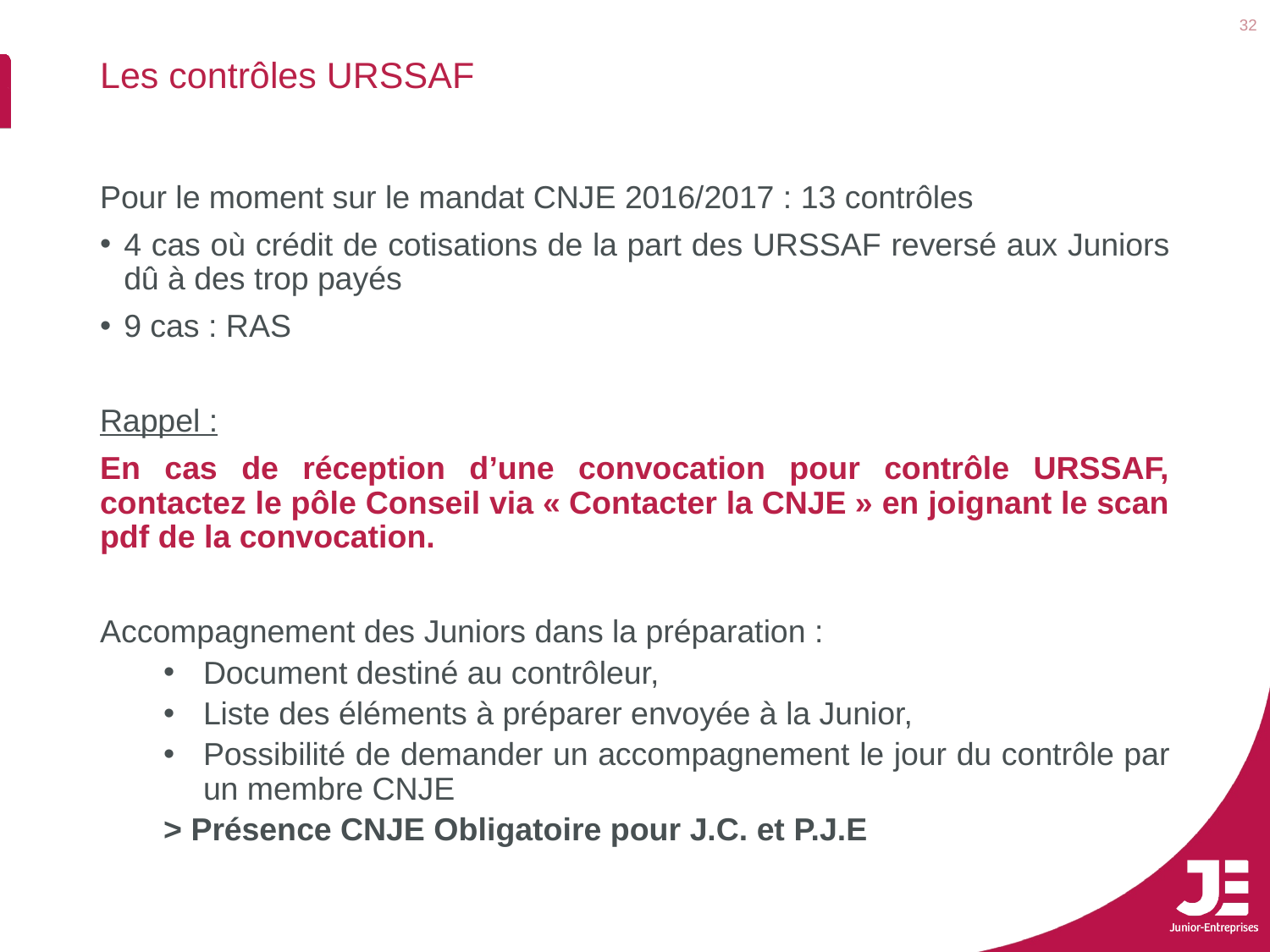

32
# Les contrôles URSSAF
Pour le moment sur le mandat CNJE 2016/2017 : 13 contrôles
4 cas où crédit de cotisations de la part des URSSAF reversé aux Juniors dû à des trop payés
9 cas : RAS

Rappel :
En cas de réception d’une convocation pour contrôle URSSAF, contactez le pôle Conseil via « Contacter la CNJE » en joignant le scan pdf de la convocation.

Accompagnement des Juniors dans la préparation :
Document destiné au contrôleur,
Liste des éléments à préparer envoyée à la Junior,
Possibilité de demander un accompagnement le jour du contrôle par un membre CNJE
> Présence CNJE Obligatoire pour J.C. et P.J.E